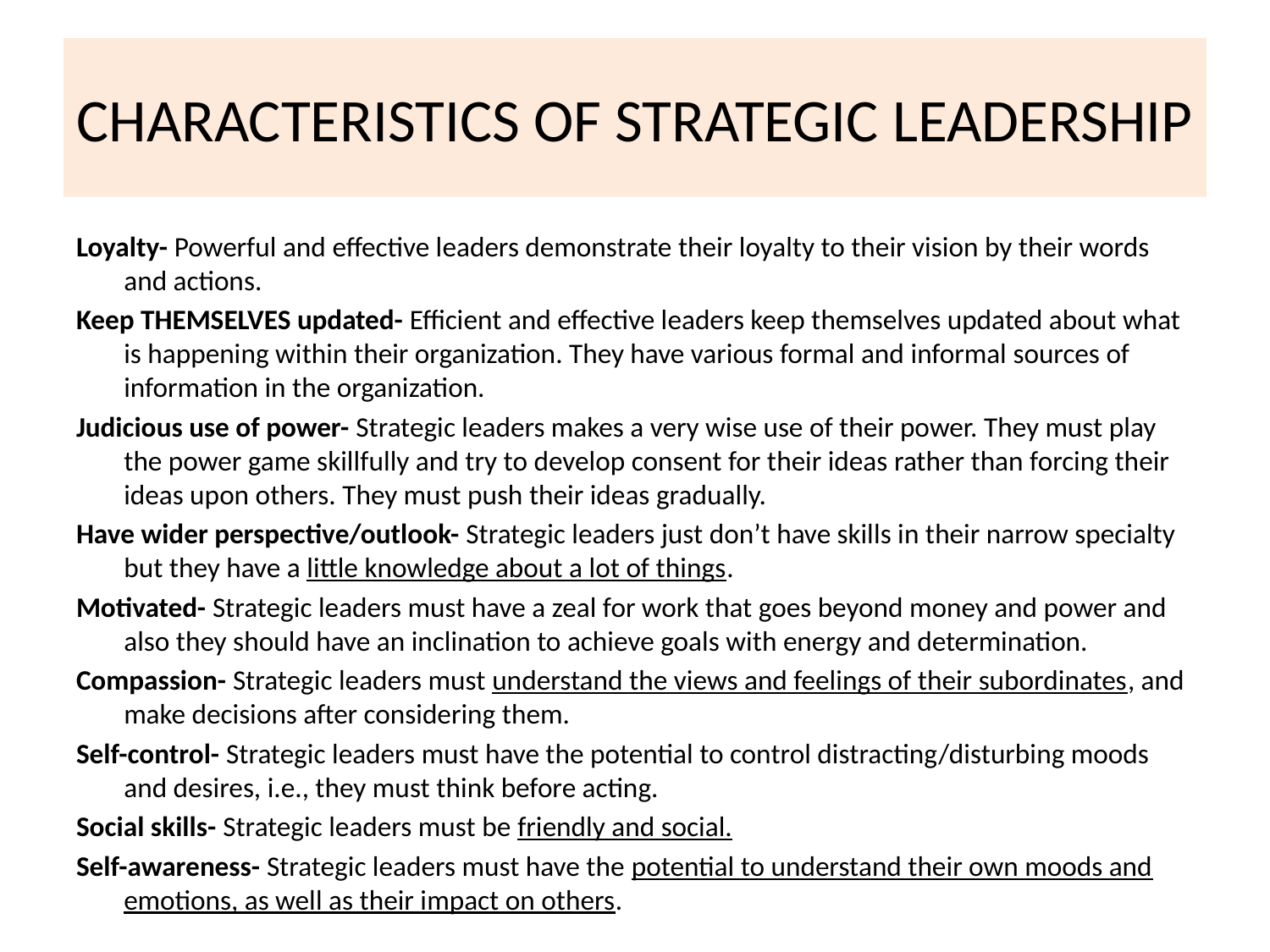

# CHARACTERISTICS OF STRATEGIC LEADERSHIP
Loyalty- Powerful and effective leaders demonstrate their loyalty to their vision by their words and actions.
Keep THEMSELVES updated- Efficient and effective leaders keep themselves updated about what is happening within their organization. They have various formal and informal sources of information in the organization.
Judicious use of power- Strategic leaders makes a very wise use of their power. They must play the power game skillfully and try to develop consent for their ideas rather than forcing their ideas upon others. They must push their ideas gradually.
Have wider perspective/outlook- Strategic leaders just don’t have skills in their narrow specialty but they have a little knowledge about a lot of things.
Motivated- Strategic leaders must have a zeal for work that goes beyond money and power and also they should have an inclination to achieve goals with energy and determination.
Compassion- Strategic leaders must understand the views and feelings of their subordinates, and make decisions after considering them.
Self-control- Strategic leaders must have the potential to control distracting/disturbing moods and desires, i.e., they must think before acting.
Social skills- Strategic leaders must be friendly and social.
Self-awareness- Strategic leaders must have the potential to understand their own moods and emotions, as well as their impact on others.